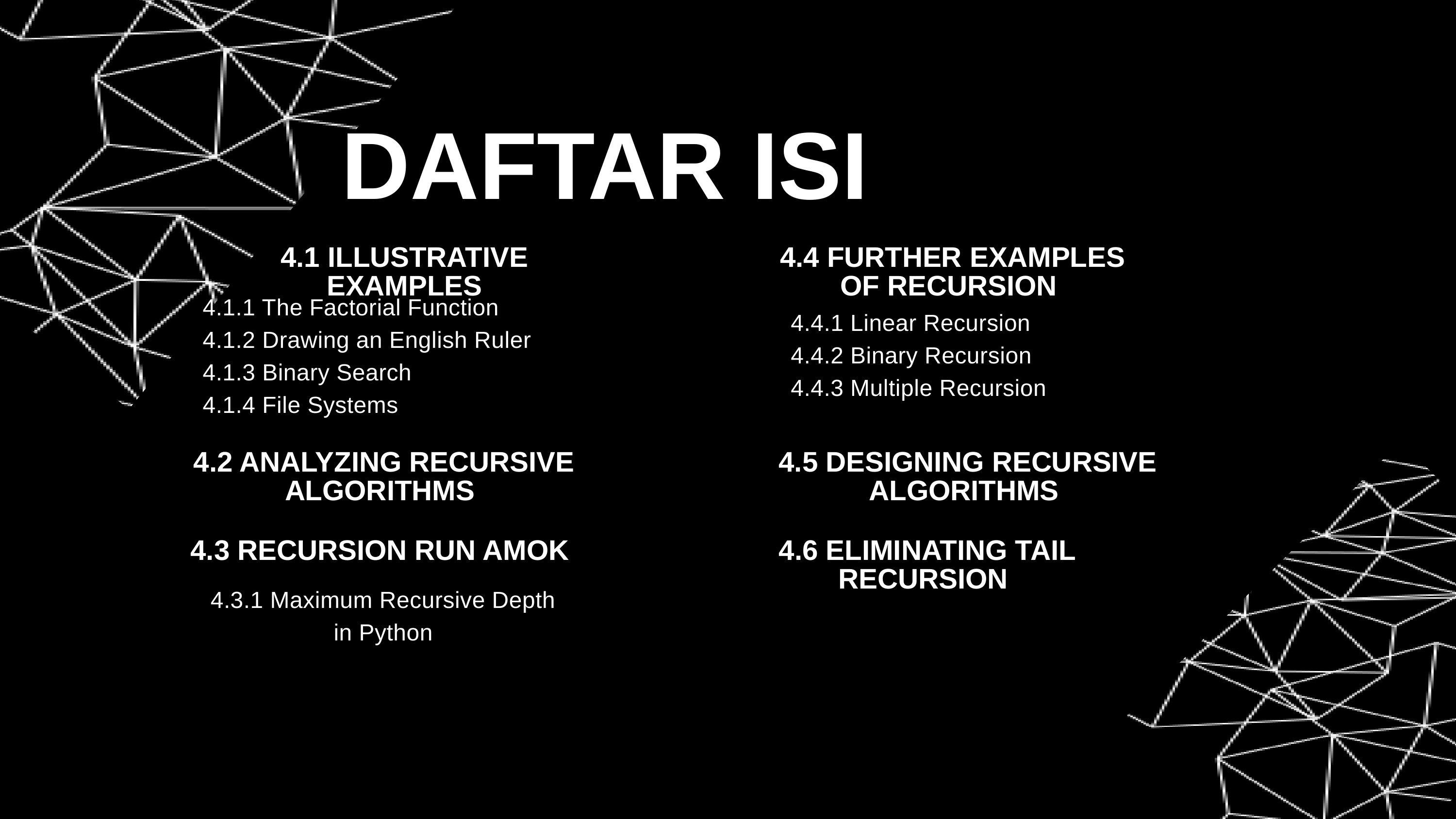

DAFTAR ISI
4.1 ILLUSTRATIVE EXAMPLES
4.4 FURTHER EXAMPLES OF RECURSION
4.1.1 The Factorial Function
4.1.2 Drawing an English Ruler
4.1.3 Binary Search
4.1.4 File Systems
4.4.1 Linear Recursion
4.4.2 Binary Recursion
4.4.3 Multiple Recursion
4.2 ANALYZING RECURSIVE ALGORITHMS
4.5 DESIGNING RECURSIVE ALGORITHMS

4.3 RECURSION RUN AMOK
4.6 ELIMINATING TAIL RECURSION
4.3.1 Maximum Recursive Depth in Python